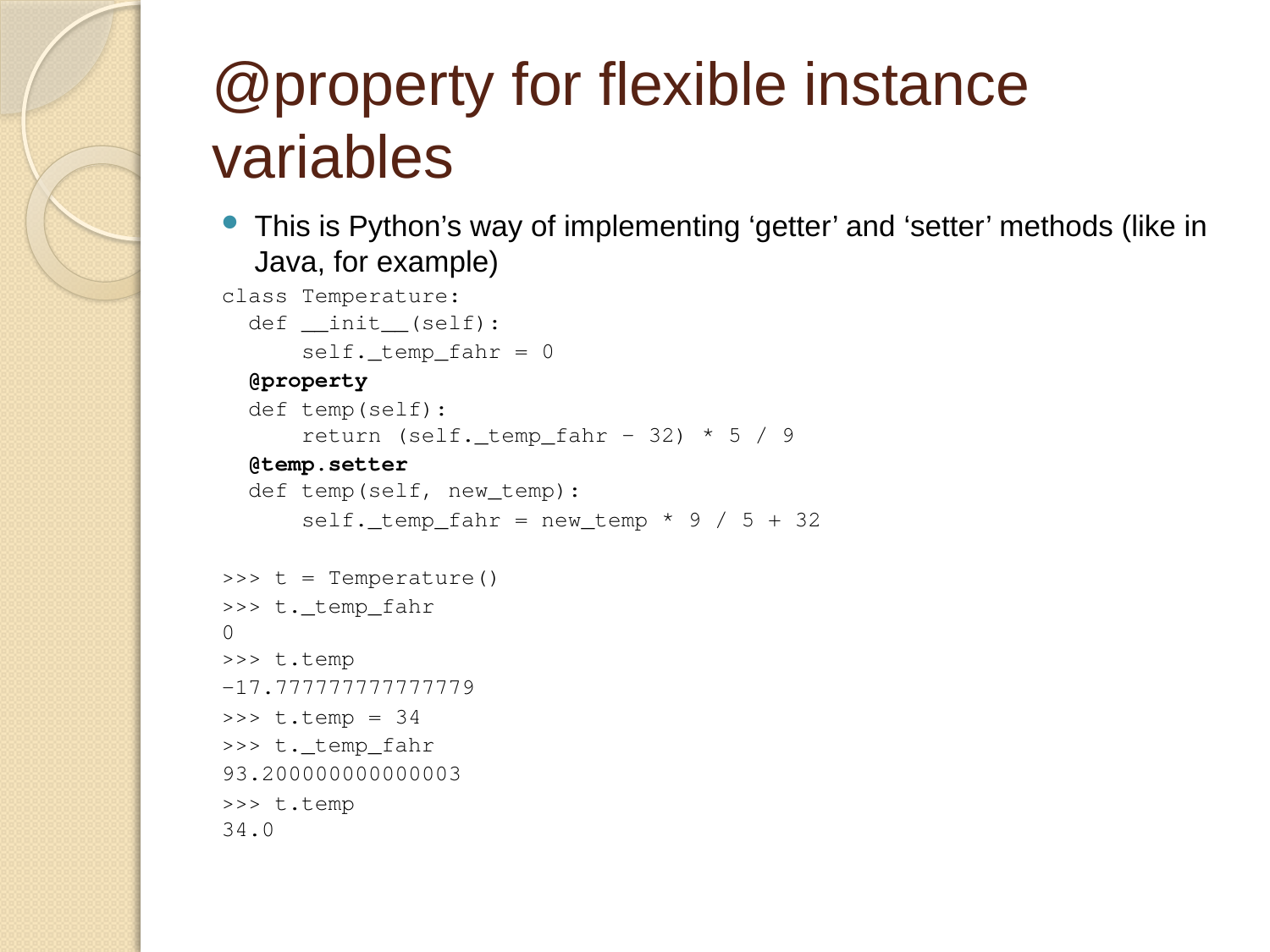

# @property for flexible instance variables
This is Python’s way of implementing ‘getter’ and ‘setter’ methods (like in Java, for example)
class Temperature:
  def __init__(self):
      self._temp_fahr = 0
  @property
  def temp(self):
      return (self._temp_fahr - 32) * 5 / 9
  @temp.setter
  def temp(self, new_temp):
      self._temp_fahr = new_temp * 9 / 5 + 32

>>> t = Temperature()
>>> t._temp_fahr
0
>>> t.temp
-17.777777777777779
>>> t.temp = 34
>>> t._temp_fahr
93.200000000000003
>>> t.temp
34.0